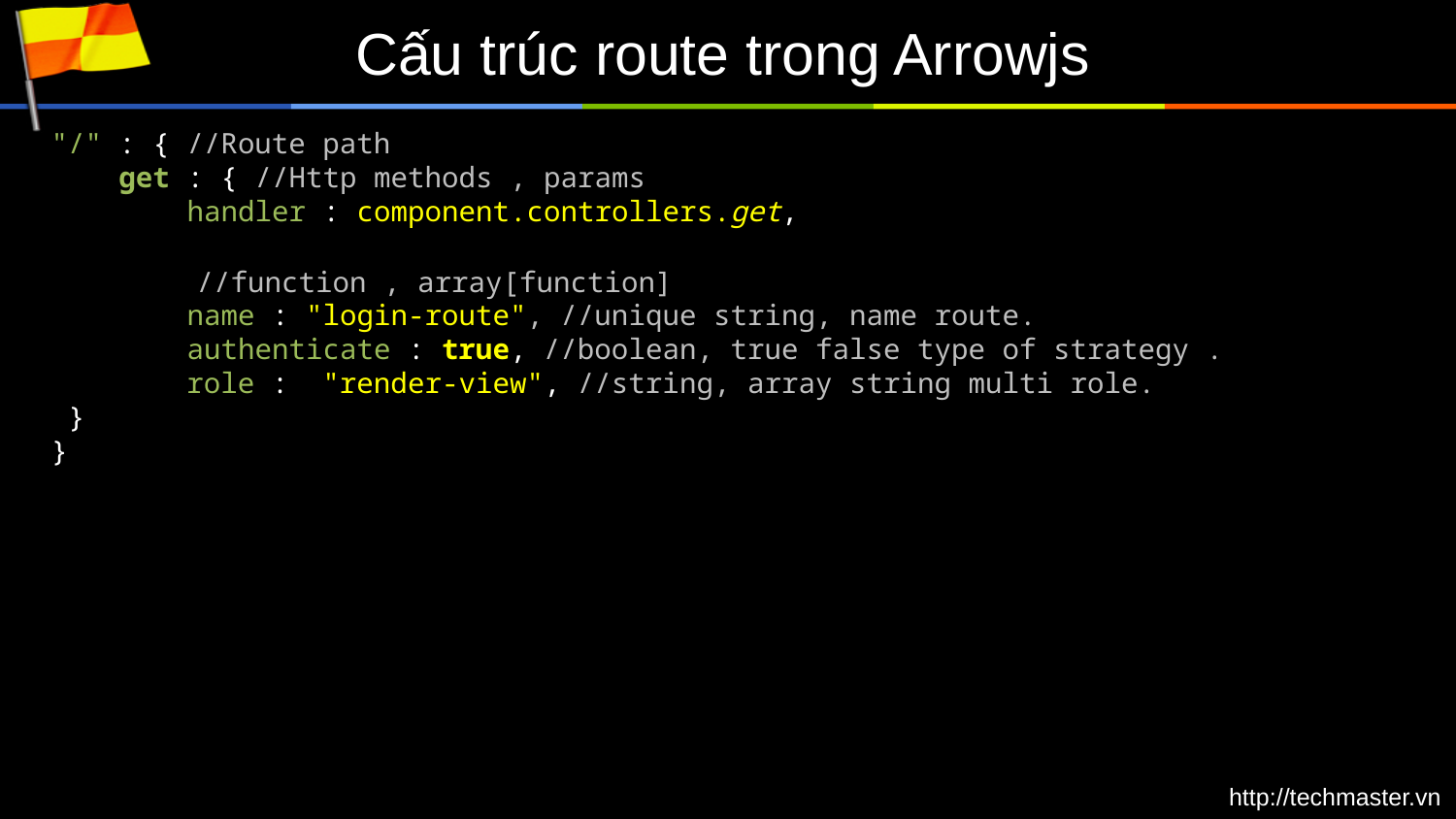

# Cấu trúc route trong Arrowjs
"/" : { //Route path
    get : { //Http methods , params
        handler : component.controllers.get,
	//function , array[function]
        name : "login-route", //unique string, name route.
        authenticate : true, //boolean, true false type of strategy .
        role :  "render-view", //string, array string multi role.
 }
}